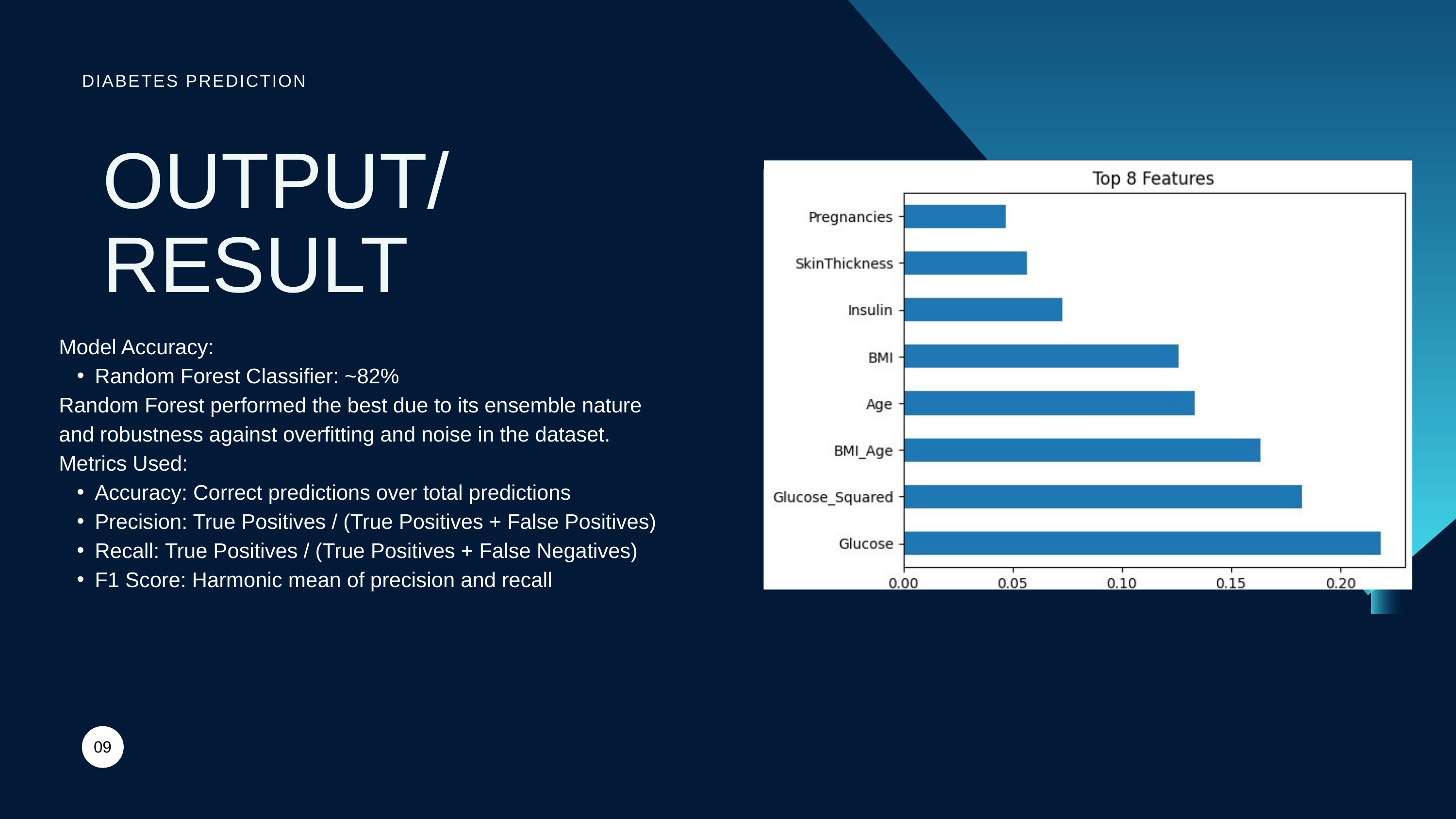

DIABETES PREDICTION
OUTPUT/
RESULT

Model Accuracy:
Random Forest Classifier: ~82%
Random Forest performed the best due to its ensemble nature and robustness against overfitting and noise in the dataset.
Metrics Used:
Accuracy: Correct predictions over total predictions
Precision: True Positives / (True Positives + False Positives)
Recall: True Positives / (True Positives + False Negatives)
F1 Score: Harmonic mean of precision and recall

09